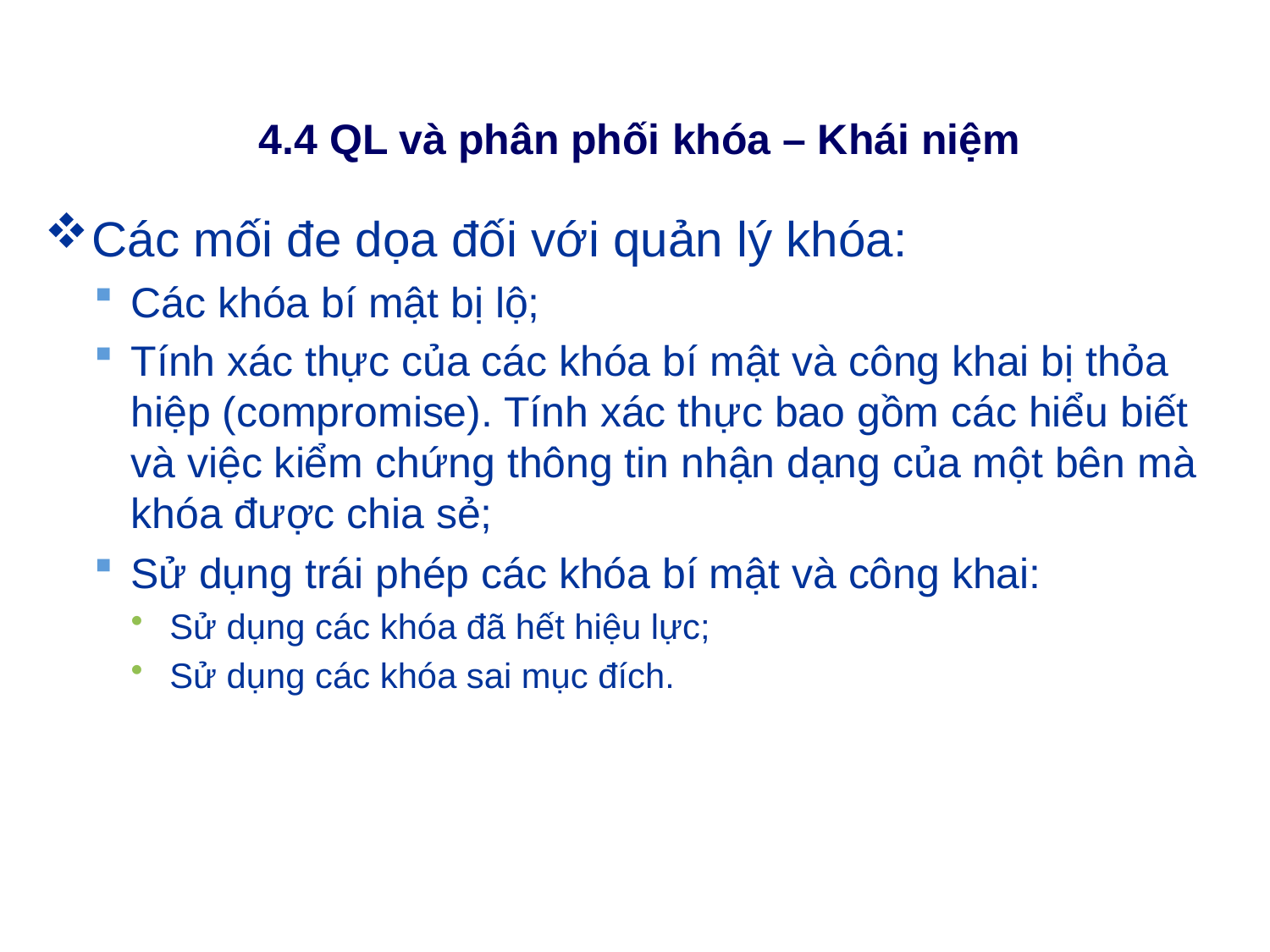

# 4.4 QL và phân phối khóa – Khái niệm
Các mối đe dọa đối với quản lý khóa:
Các khóa bí mật bị lộ;
Tính xác thực của các khóa bí mật và công khai bị thỏa hiệp (compromise). Tính xác thực bao gồm các hiểu biết và việc kiểm chứng thông tin nhận dạng của một bên mà khóa được chia sẻ;
Sử dụng trái phép các khóa bí mật và công khai:
Sử dụng các khóa đã hết hiệu lực;
Sử dụng các khóa sai mục đích.